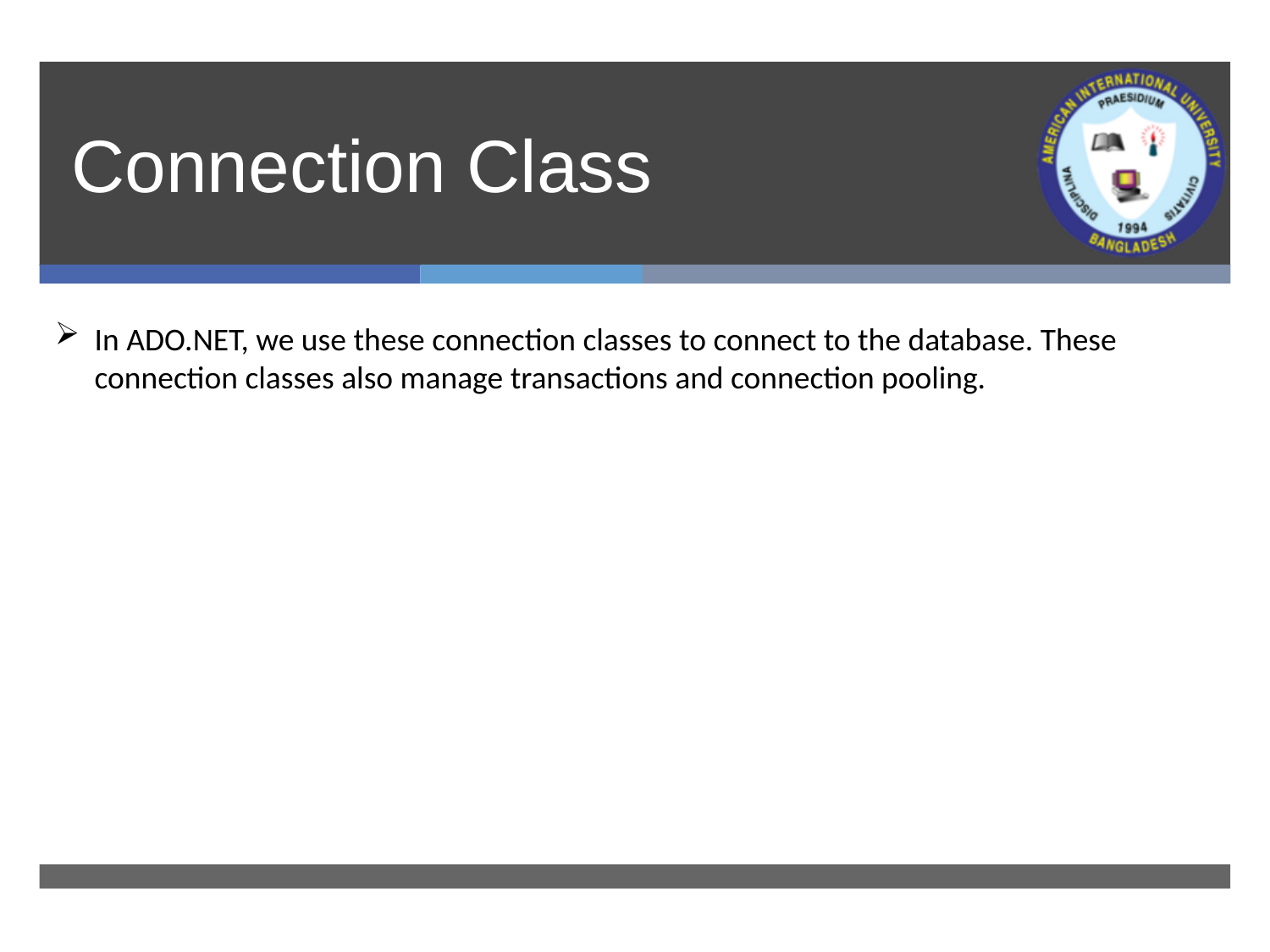

# Connection Class
In ADO.NET, we use these connection classes to connect to the database. These connection classes also manage transactions and connection pooling.